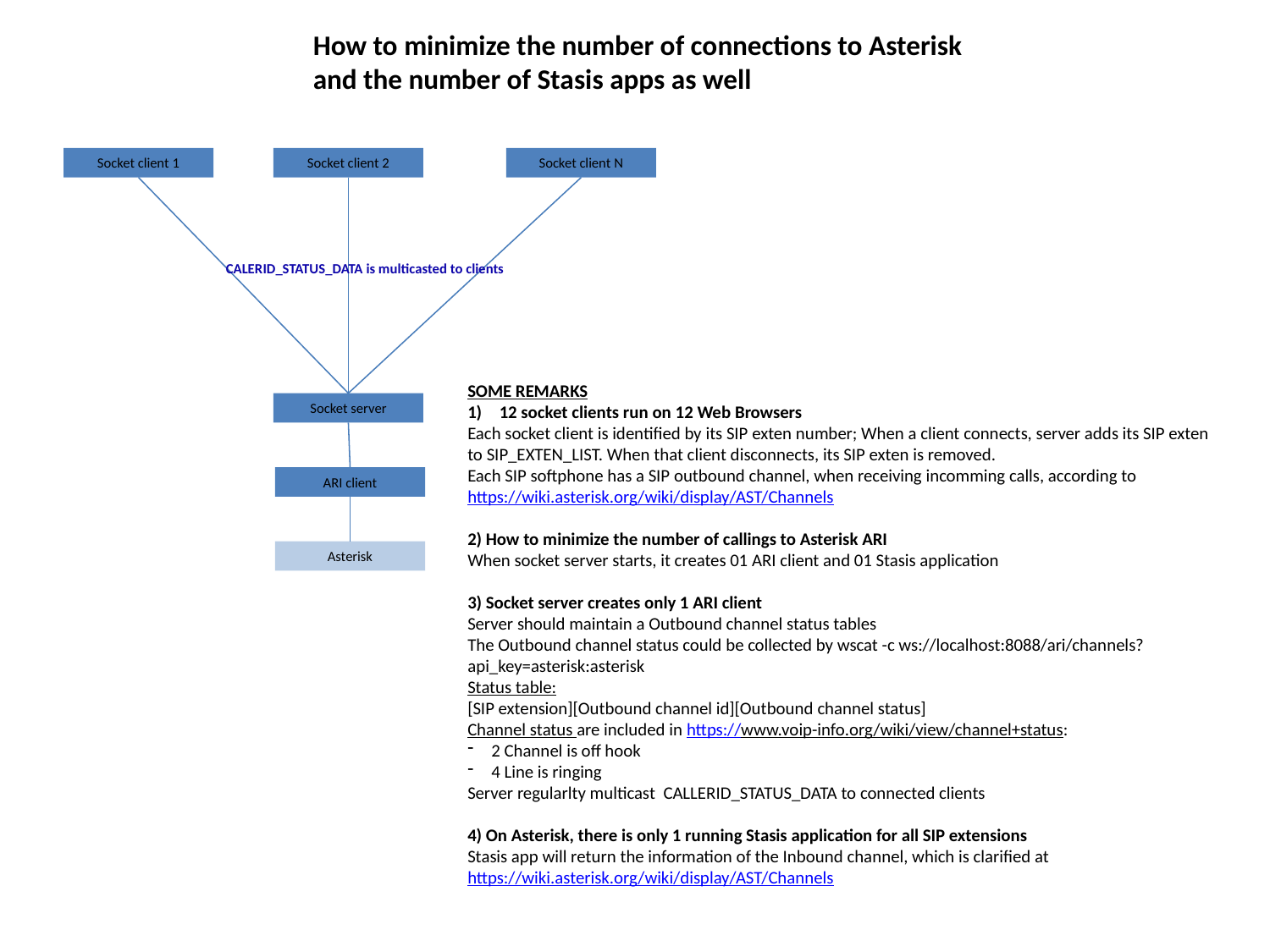

How to minimize the number of connections to Asterisk
and the number of Stasis apps as well
Socket client 1
Socket client 2
Socket client N
CALERID_STATUS_DATA is multicasted to clients
SOME REMARKS
12 socket clients run on 12 Web Browsers
Each socket client is identified by its SIP exten number; When a client connects, server adds its SIP exten to SIP_EXTEN_LIST. When that client disconnects, its SIP exten is removed.
Each SIP softphone has a SIP outbound channel, when receiving incomming calls, according to
https://wiki.asterisk.org/wiki/display/AST/Channels

2) How to minimize the number of callings to Asterisk ARI
When socket server starts, it creates 01 ARI client and 01 Stasis application

3) Socket server creates only 1 ARI client
Server should maintain a Outbound channel status tables
The Outbound channel status could be collected by wscat -c ws://localhost:8088/ari/channels?api_key=asterisk:asterisk
Status table:
[SIP extension][Outbound channel id][Outbound channel status]
Channel status are included in https://www.voip-info.org/wiki/view/channel+status:
2 Channel is off hook
4 Line is ringing
Server regularlty multicast  CALLERID_STATUS_DATA to connected clients

4) On Asterisk, there is only 1 running Stasis application for all SIP extensions
Stasis app will return the information of the Inbound channel, which is clarified at
https://wiki.asterisk.org/wiki/display/AST/Channels
Socket server
ARI client
Asterisk